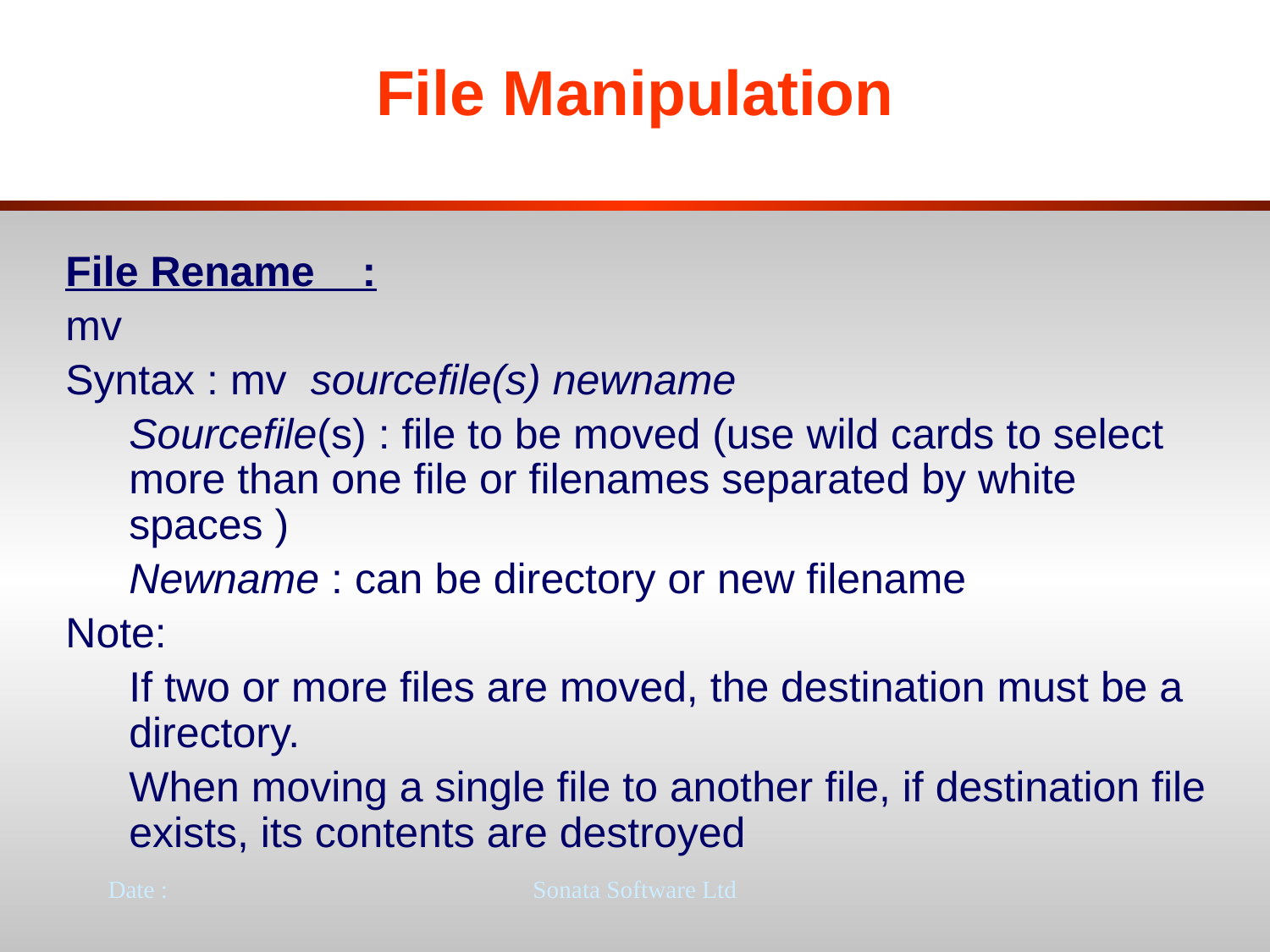

# File Manipulation
File Rename    :
mv
Syntax : mv  sourcefile(s) newname
Sourcefile(s) : file to be moved (use wild cards to select more than one file or filenames separated by white spaces )
Newname : can be directory or new filename
Note:
If two or more files are moved, the destination must be a directory.
When moving a single file to another file, if destination file exists, its contents are destroyed
Date :
Sonata Software Ltd